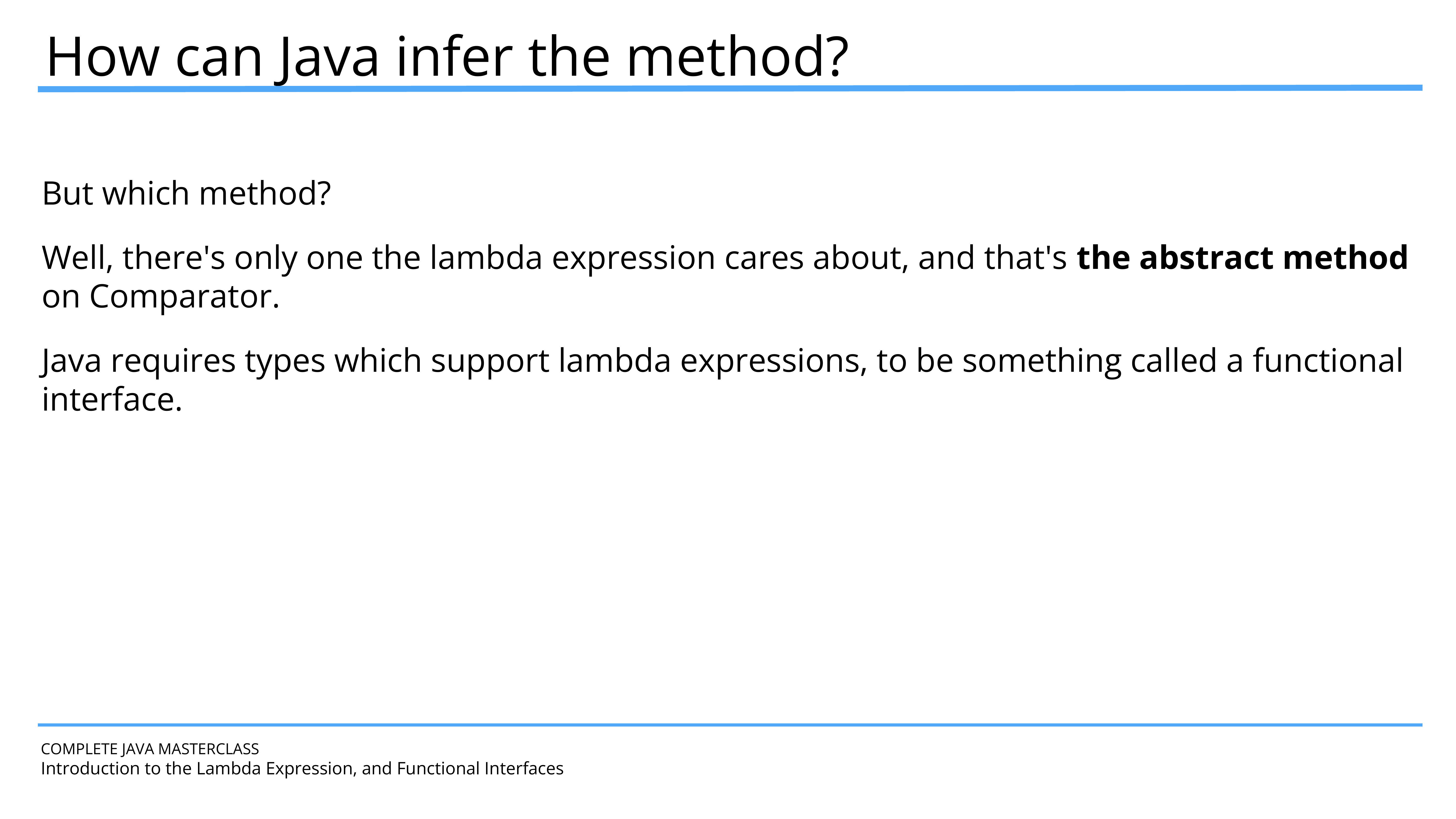

How can Java infer the method?

But which method?
Well, there's only one the lambda expression cares about, and that's the abstract method on Comparator.
Java requires types which support lambda expressions, to be something called a functional interface.

COMPLETE JAVA MASTERCLASS
Introduction to the Lambda Expression, and Functional Interfaces